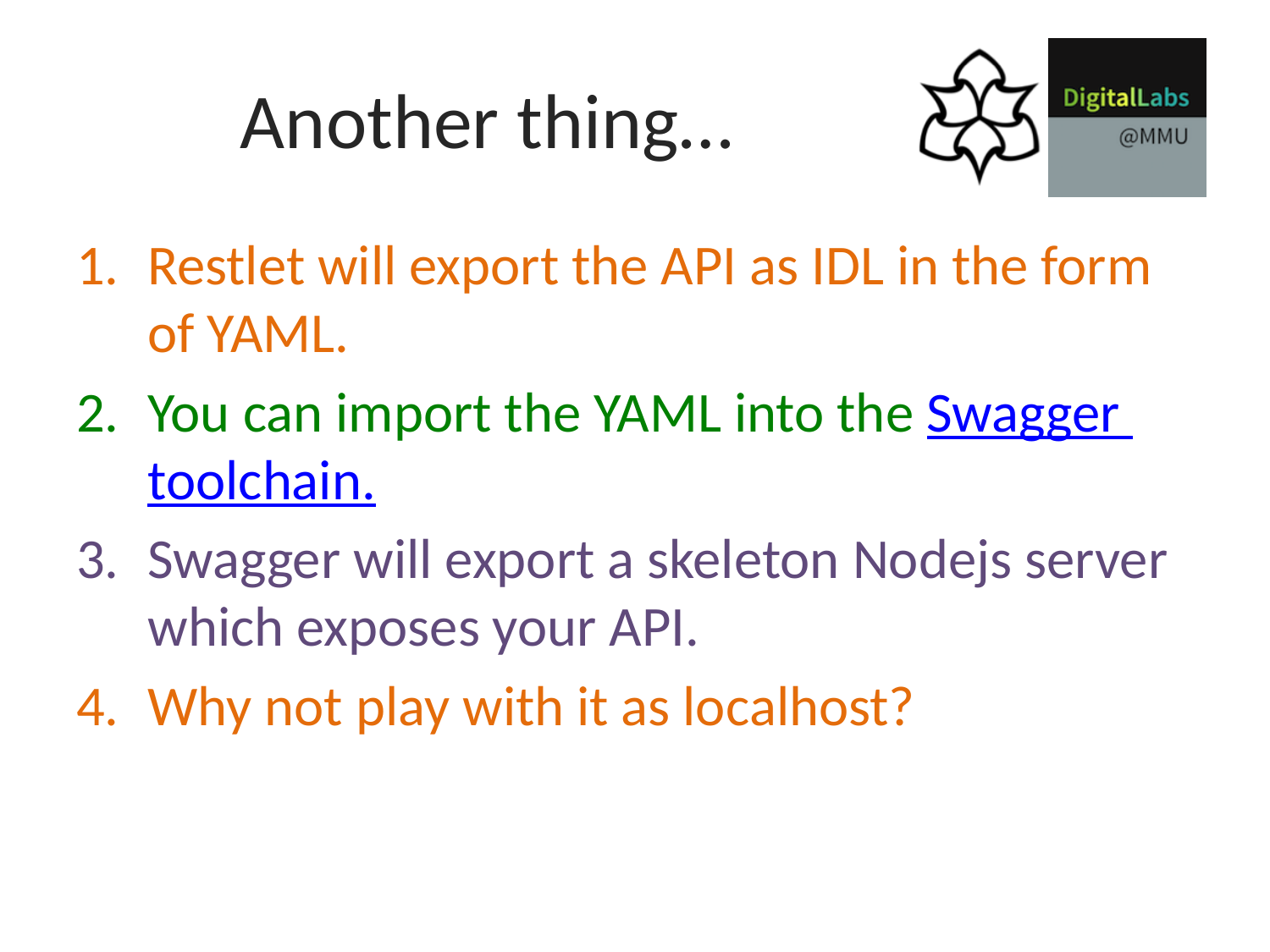

# Another thing…
Restlet will export the API as IDL in the form of YAML.
You can import the YAML into the Swagger toolchain.
Swagger will export a skeleton Nodejs server which exposes your API.
Why not play with it as localhost?